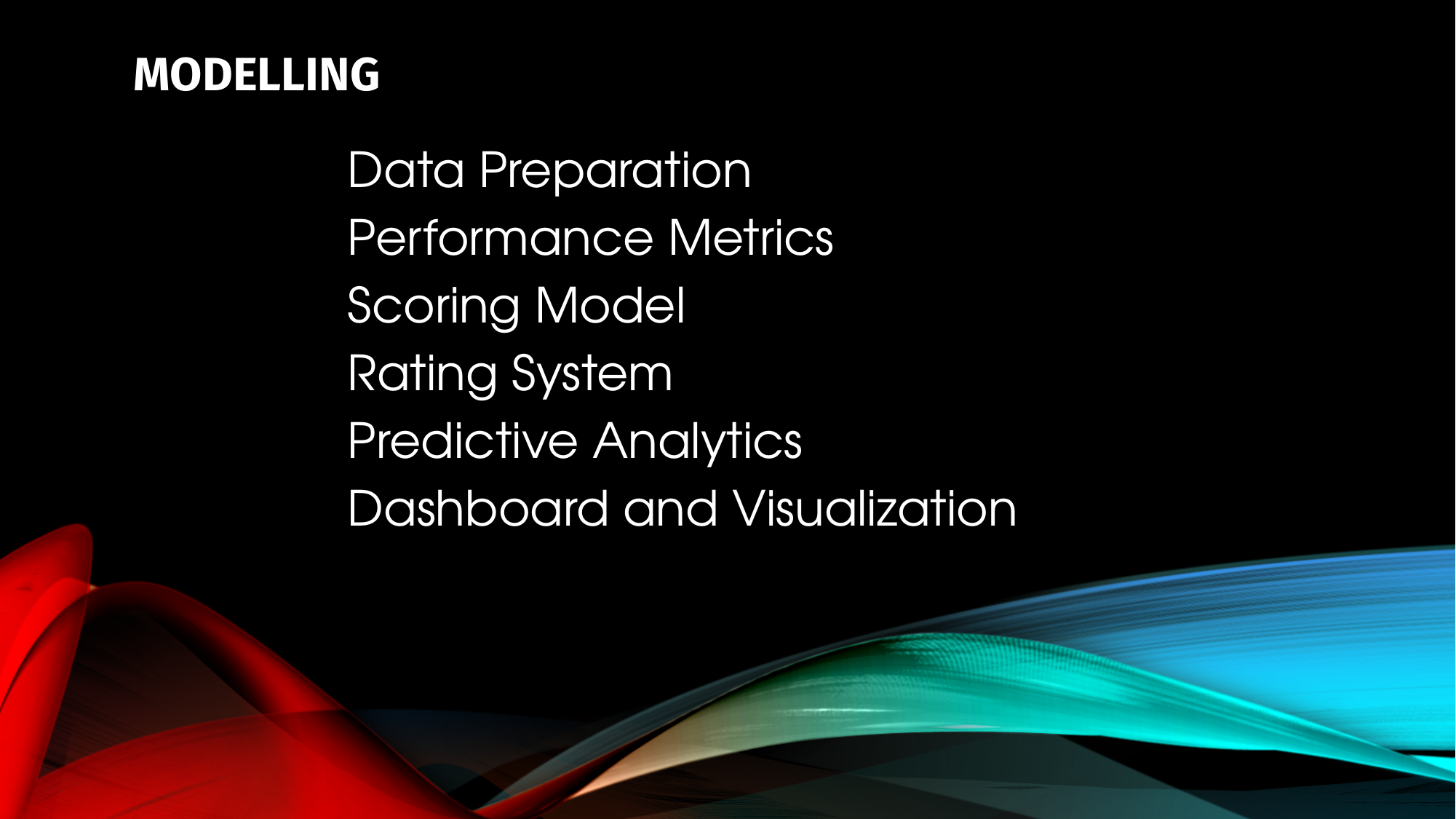

# MODELLING
Data Preparation
Performance Metrics
Scoring Model
Rating System
Predictive Analytics
Dashboard and Visualization